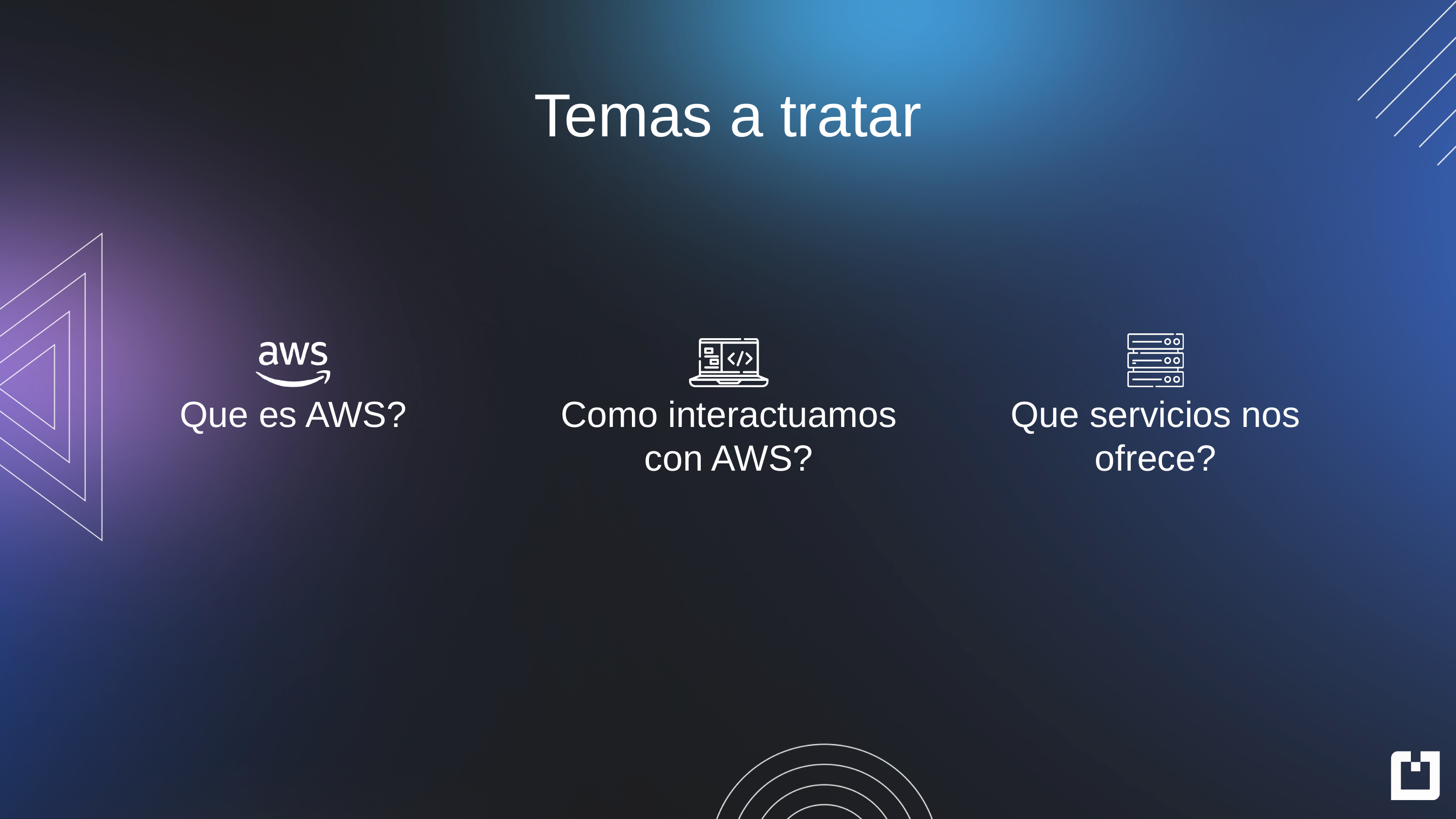

Temas a tratar

Que es AWS?
Como interactuamos con AWS?
Que servicios nos ofrece?